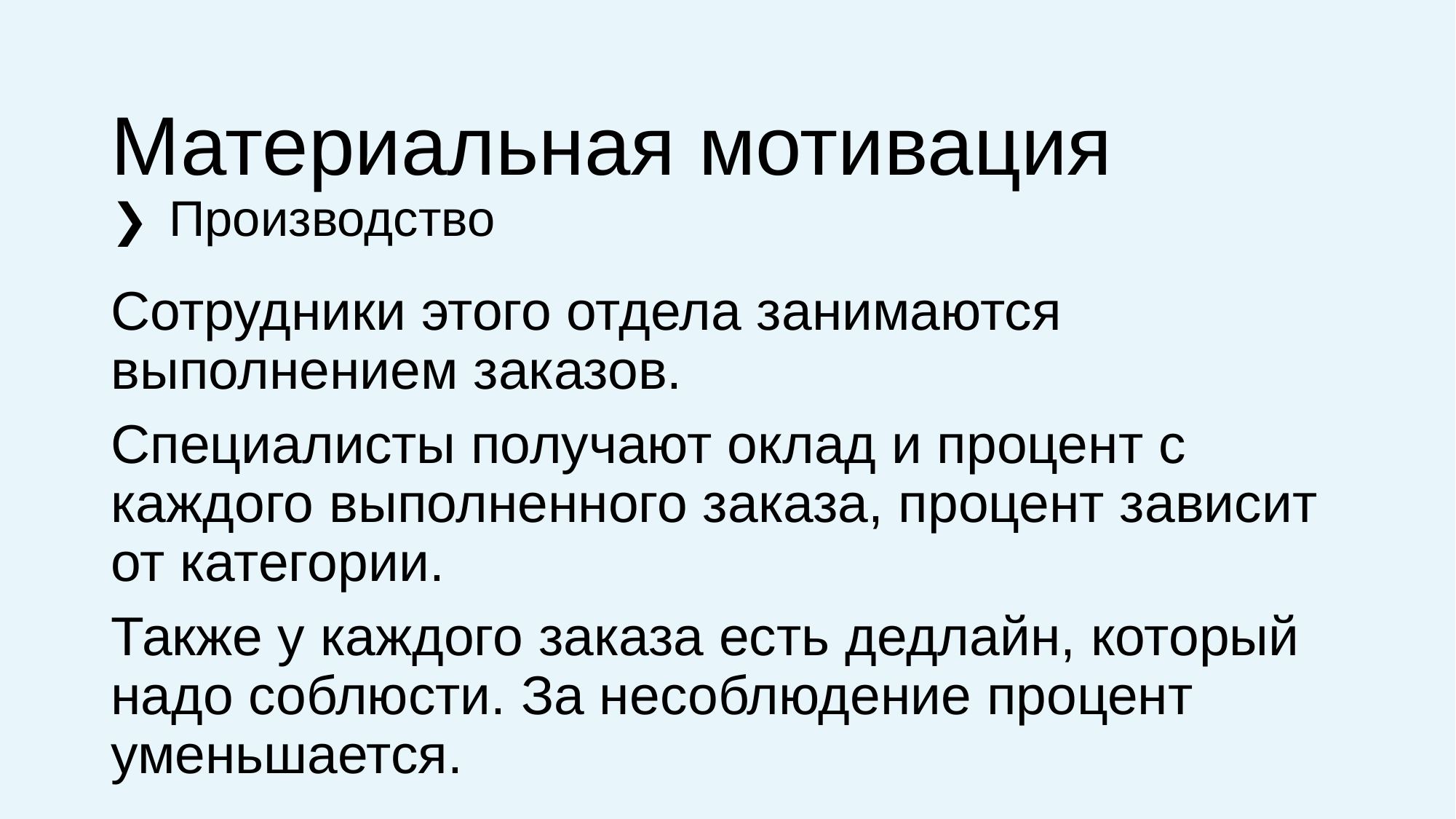

# Материальная мотивация ❯  Производство
Сотрудники этого отдела занимаются выполнением заказов.
Специалисты получают оклад и процент c каждого выполненного заказа, процент зависит от категории.
Также у каждого заказа есть дедлайн, который надо соблюсти. За несоблюдение процент уменьшается.